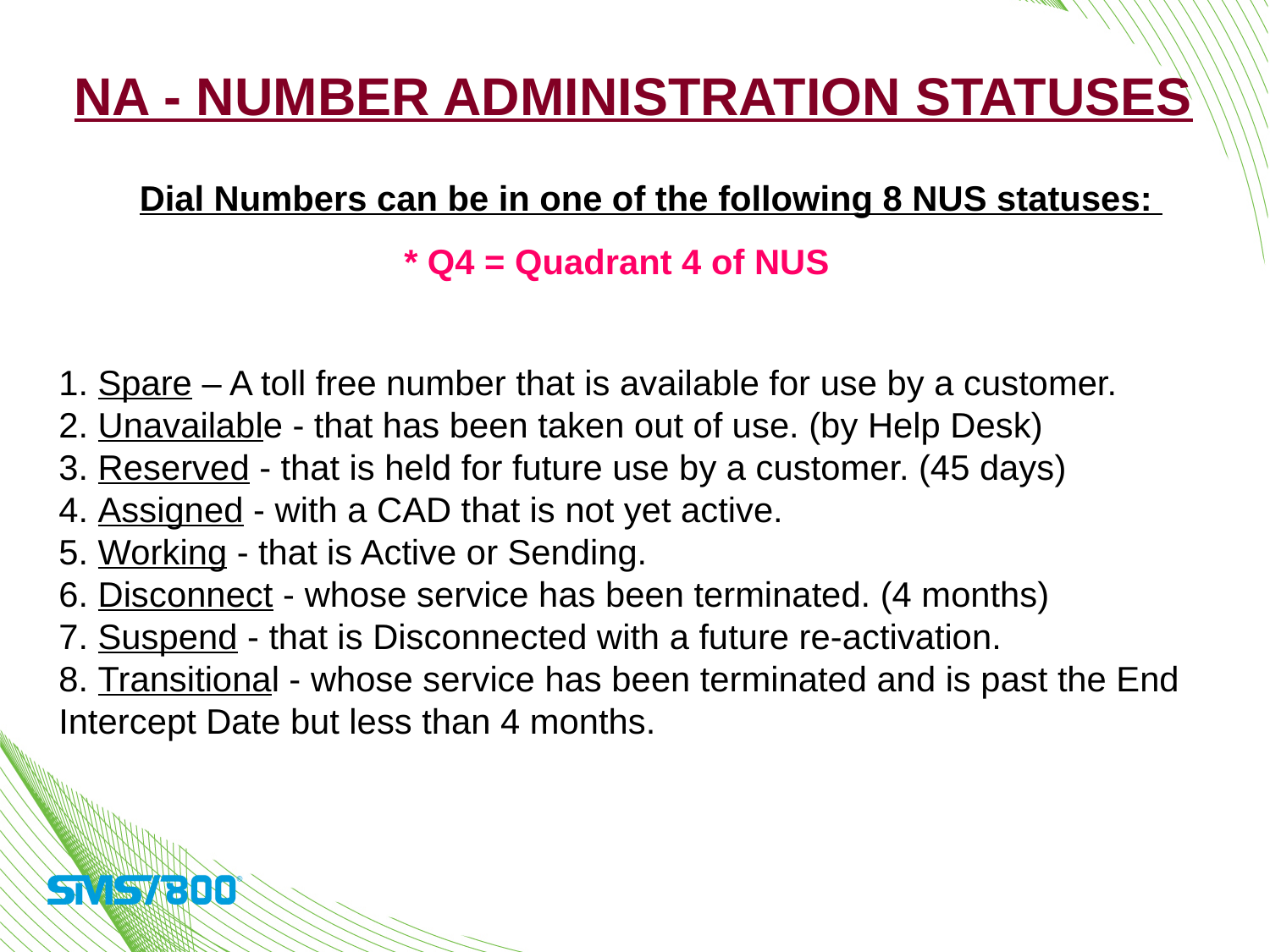

NA - Number Administration Statuses
Dial Numbers can be in one of the following 8 NUS statuses:
* Q4 = Quadrant 4 of NUS
1. Spare – A toll free number that is available for use by a customer.
2. Unavailable - that has been taken out of use. (by Help Desk)
3. Reserved - that is held for future use by a customer. (45 days)
4. Assigned - with a CAD that is not yet active.
5. Working - that is Active or Sending.
6. Disconnect - whose service has been terminated. (4 months)
7. Suspend - that is Disconnected with a future re-activation.
8. Transitional - whose service has been terminated and is past the End  Intercept Date but less than 4 months.